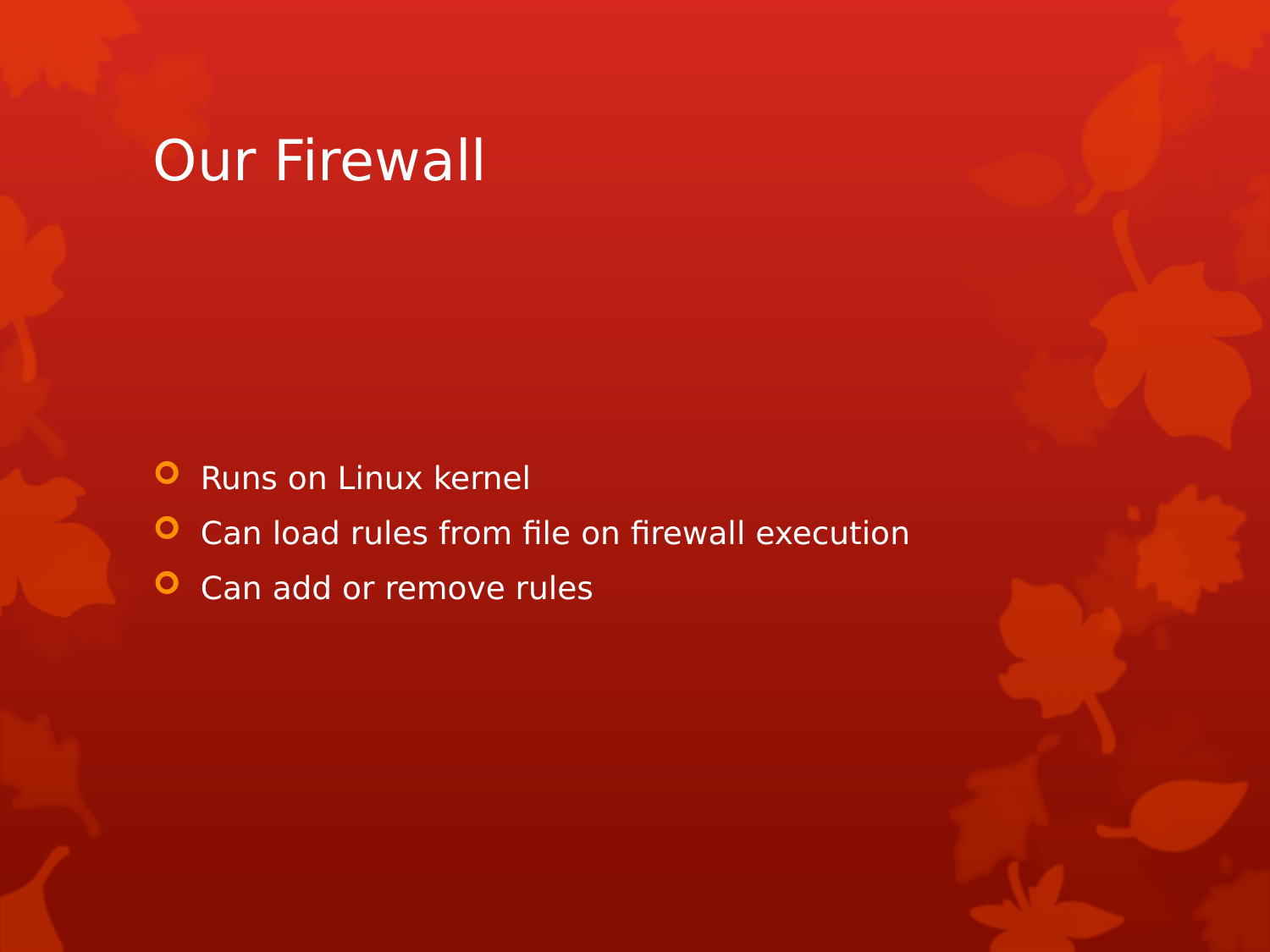

# Our Firewall
Runs on Linux kernel
Can load rules from file on firewall execution
Can add or remove rules